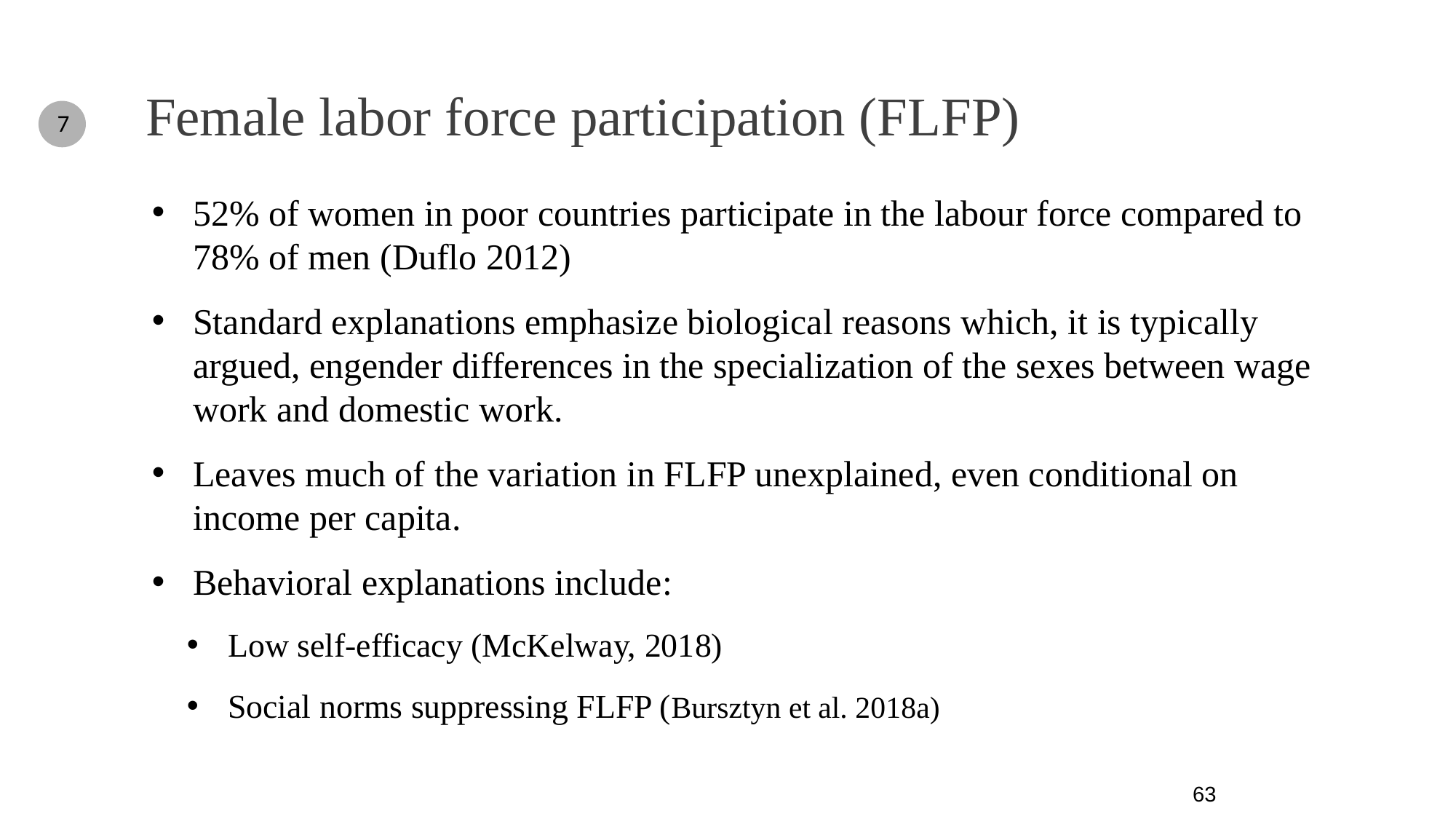

Female labor force participation (FLFP)

7
52% of women in poor countries participate in the labour force compared to 78% of men (Duflo 2012)
Standard explanations emphasize biological reasons which, it is typically argued, engender differences in the specialization of the sexes between wage work and domestic work.
Leaves much of the variation in FLFP unexplained, even conditional on income per capita.
Behavioral explanations include:
Low self-efficacy (McKelway, 2018)
Social norms suppressing FLFP (Bursztyn et al. 2018a)

63